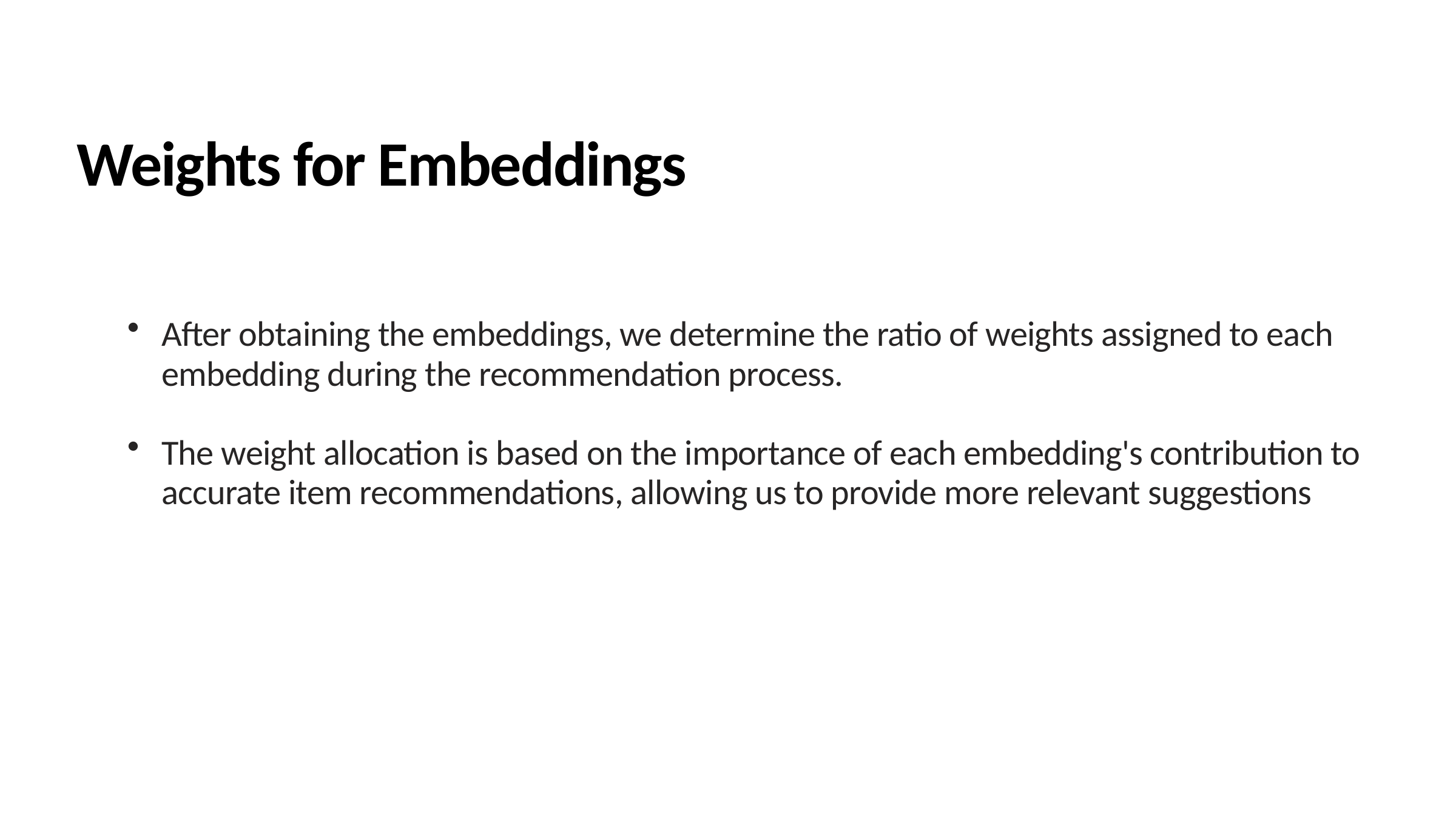

Weights for Embeddings
After obtaining the embeddings, we determine the ratio of weights assigned to each embedding during the recommendation process.
The weight allocation is based on the importance of each embedding's contribution to accurate item recommendations, allowing us to provide more relevant suggestions